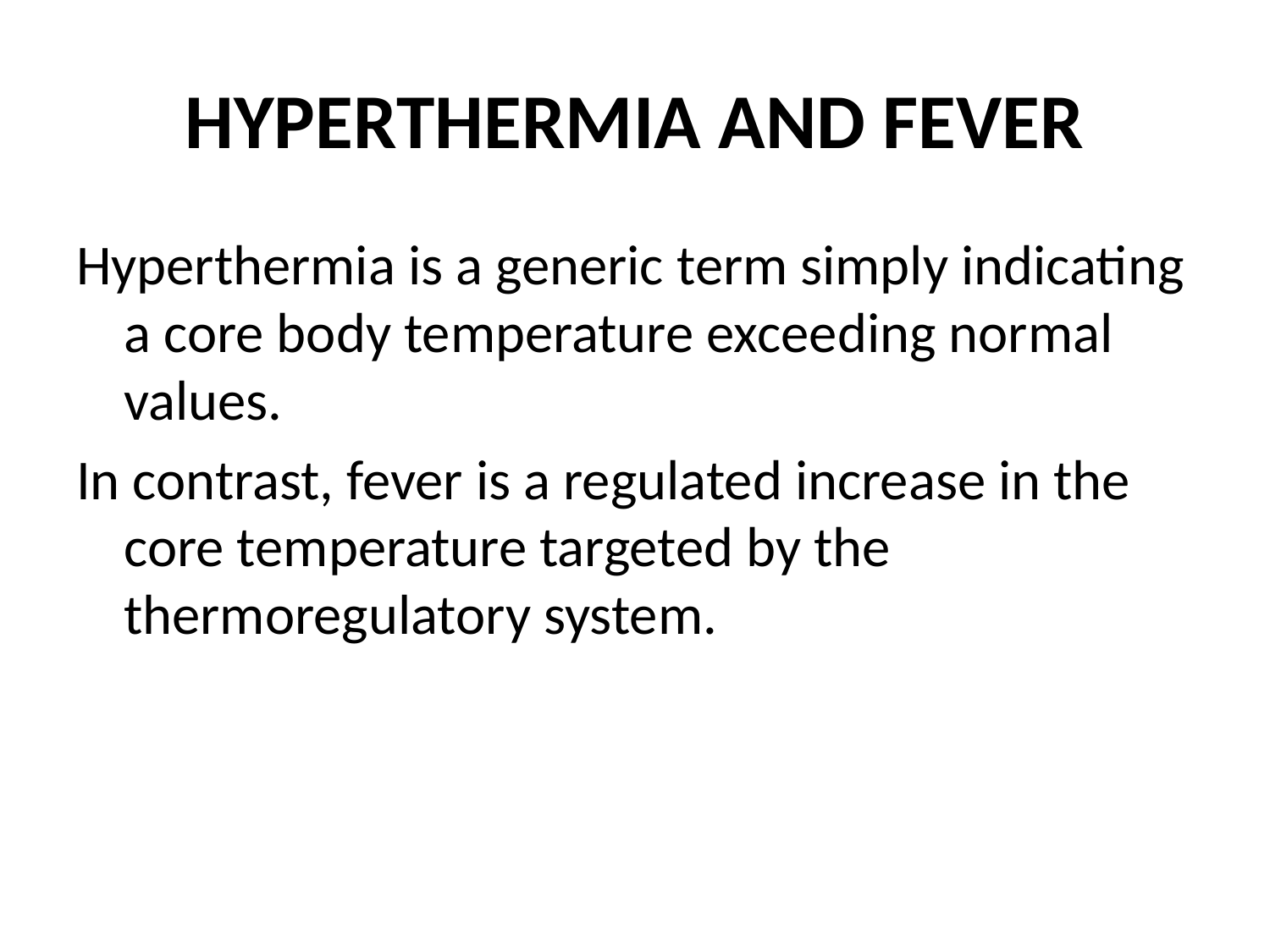

# HYPERTHERMIA AND FEVER
Hyperthermia is a generic term simply indicating a core body temperature exceeding normal values.
In contrast, fever is a regulated increase in the core temperature targeted by the thermoregulatory system.